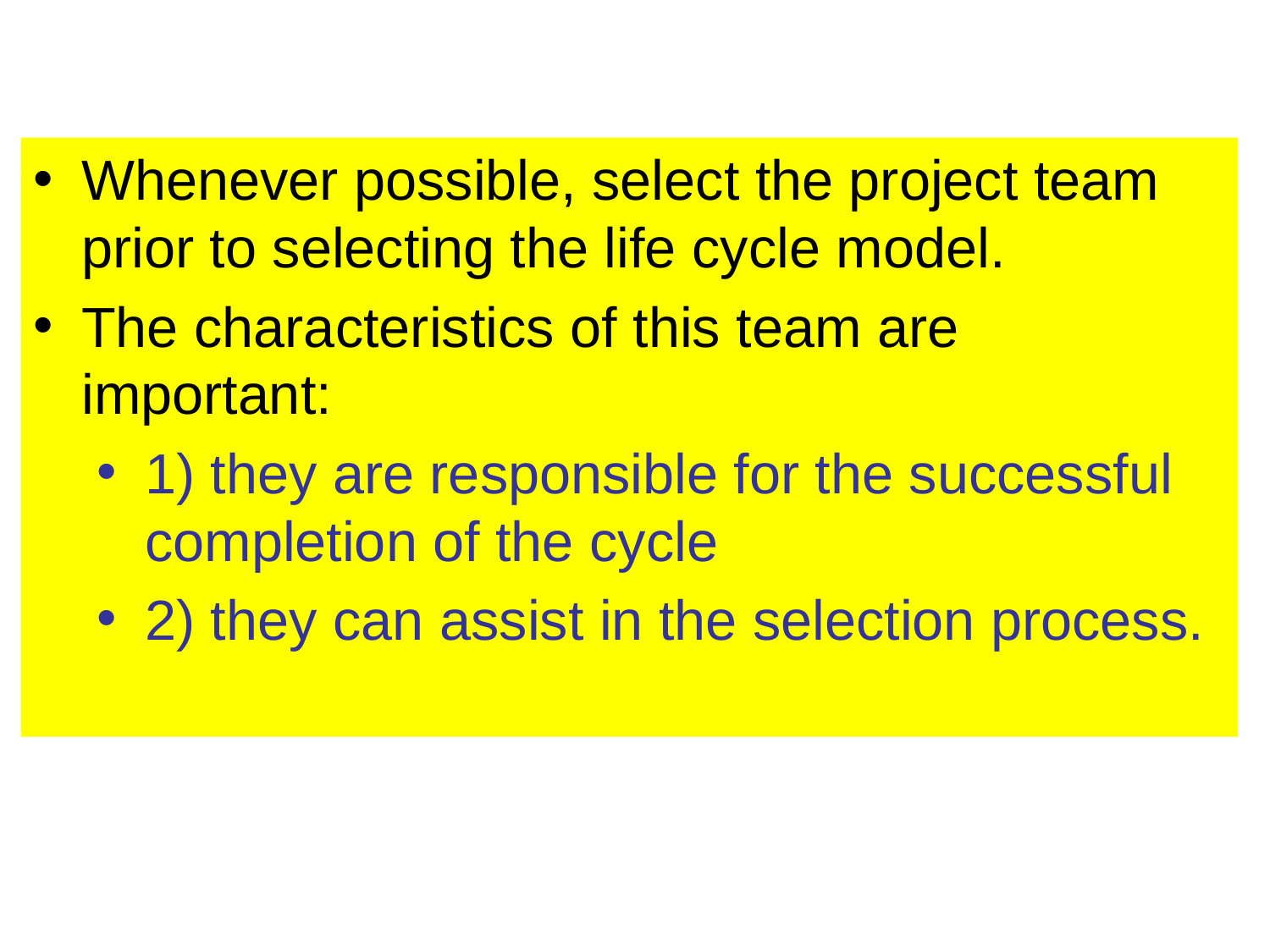

#
Whenever possible, select the project team prior to selecting the life cycle model.
The characteristics of this team are important:
1) they are responsible for the successful completion of the cycle
2) they can assist in the selection process.